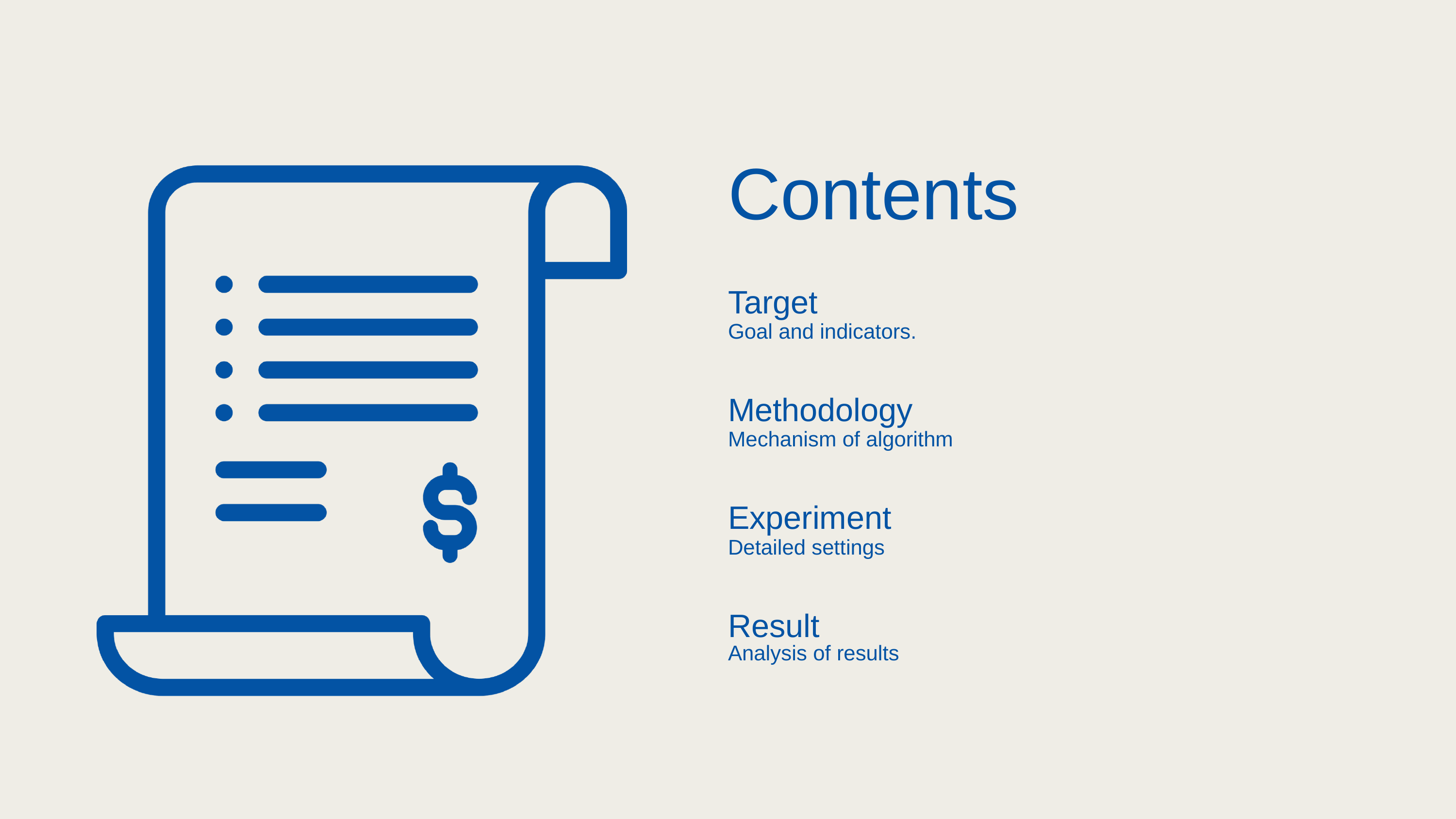

Contents

Target
Goal and indicators.
Methodology
Mechanism of algorithm
Experiment
Detailed settings
Result
Analysis of results